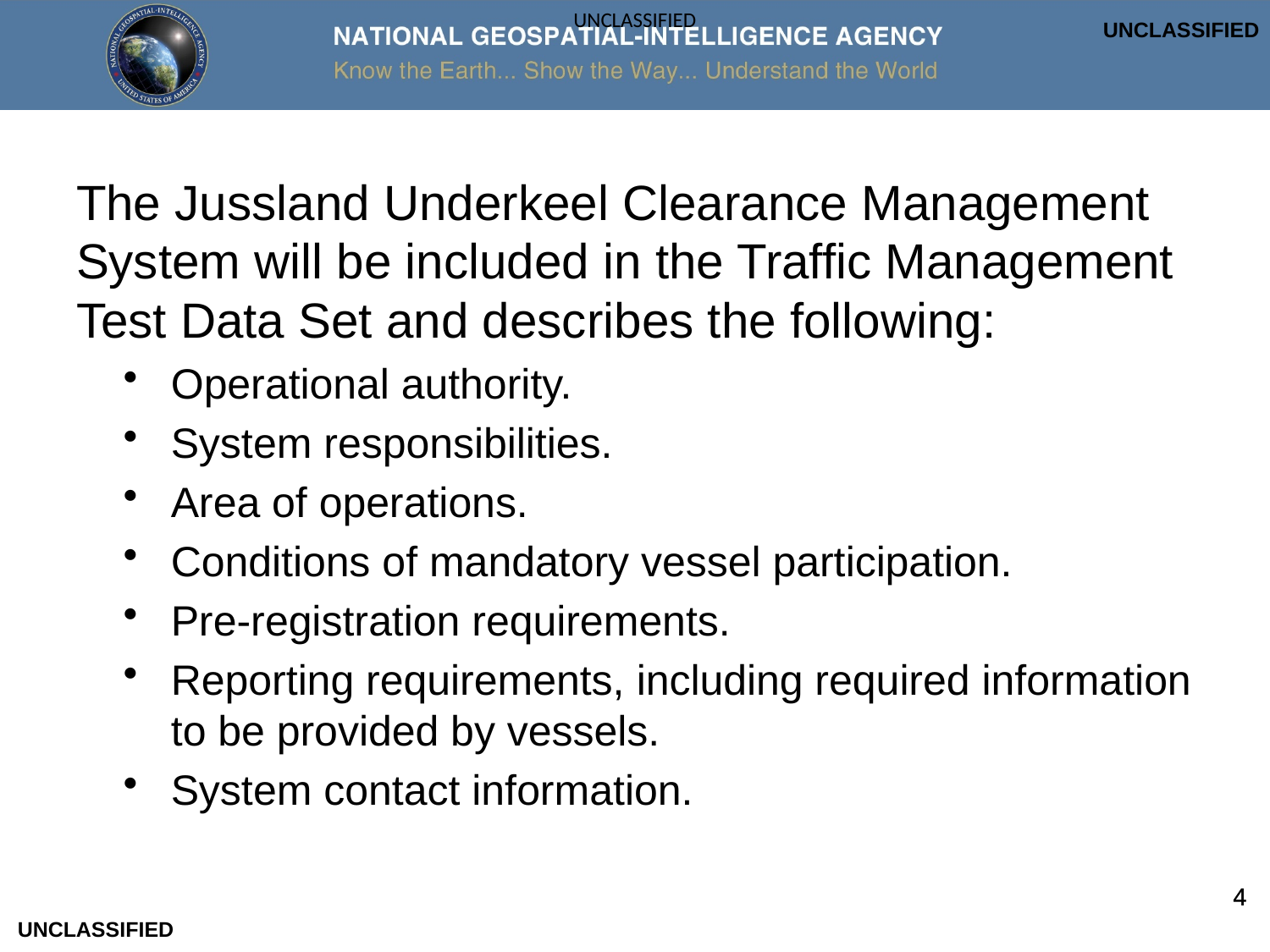

UNCLASSIFIED

The Jussland Underkeel Clearance Management System will be included in the Traffic Management Test Data Set and describes the following:
Operational authority.
System responsibilities.
Area of operations.
Conditions of mandatory vessel participation.
Pre-registration requirements.
Reporting requirements, including required information to be provided by vessels.
System contact information.

4
UNCLASSIFIED